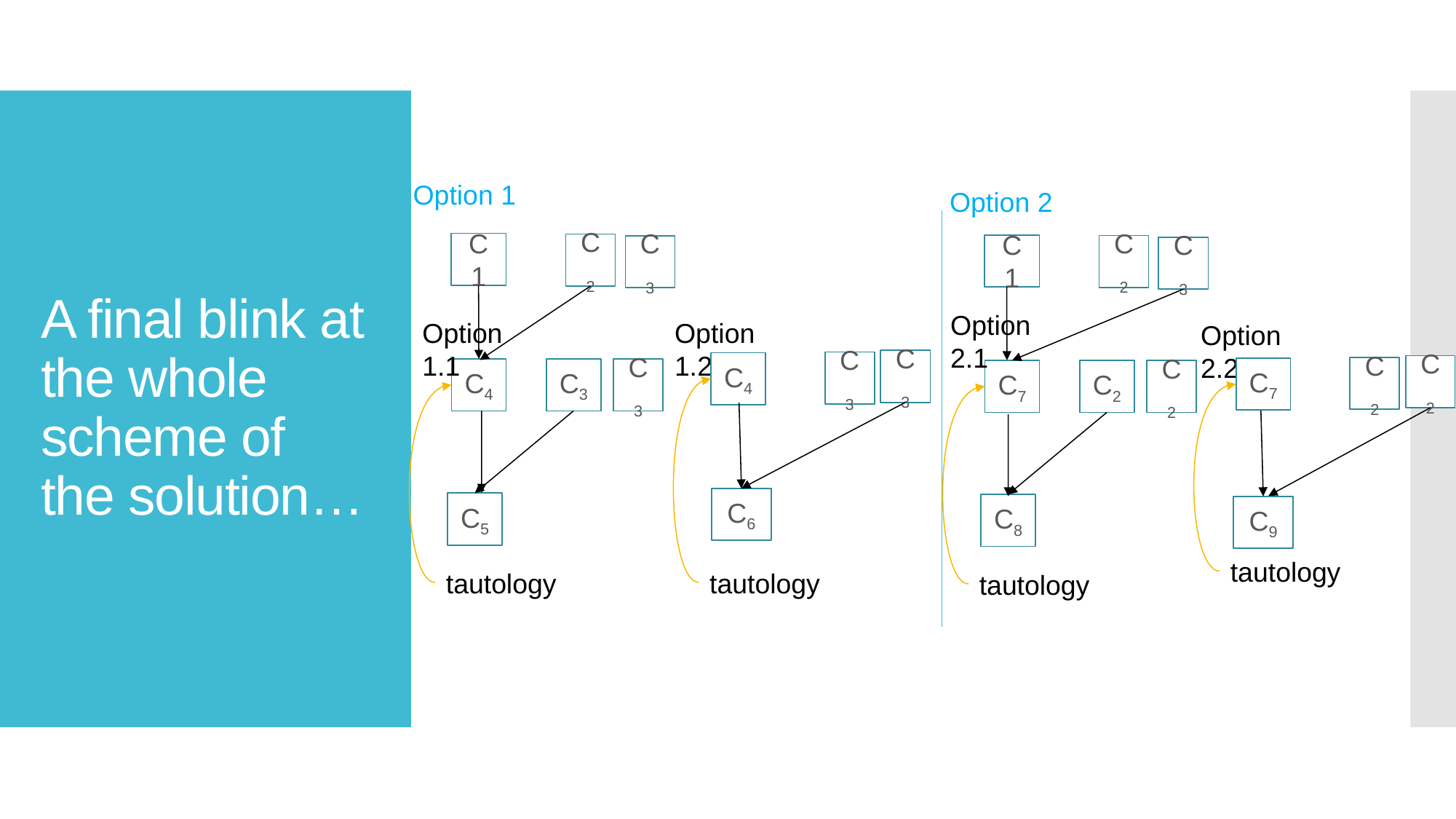

# A final blink at the whole scheme of the solution…
Option 1
Option 2
C1
C2
C1
C2
C3
C3
Option 2.1
Option 1.1
Option 1.2
Option 2.2
C3
C3
C4
C2
C2
C7
C4
C3
C3
C7
C2
C2
C6
C5
C8
C9
tautology
tautology
tautology
tautology